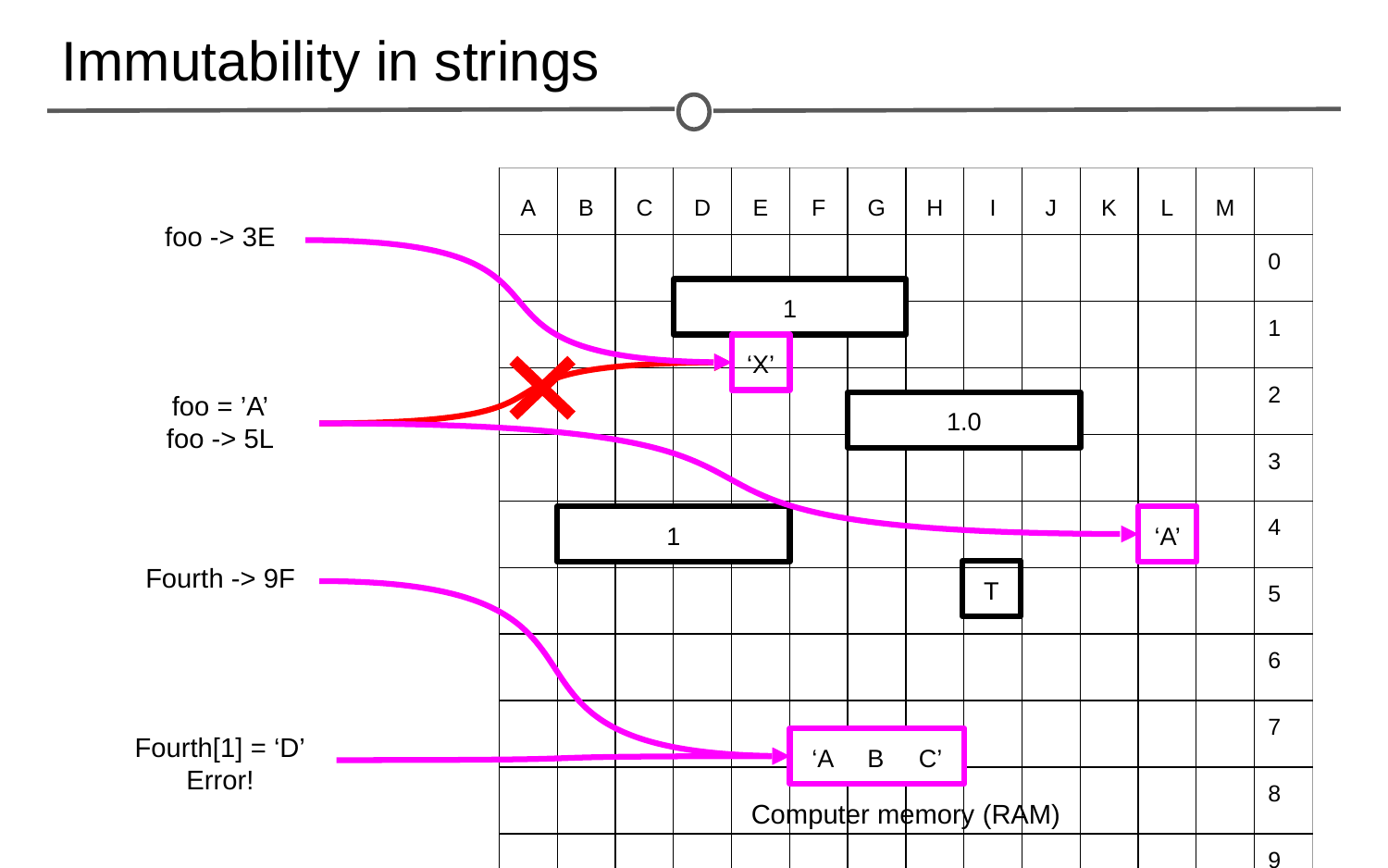

# Immutability in strings
| A | B | C | D | E | F | G | H | I | J | K | L | M |  |
| --- | --- | --- | --- | --- | --- | --- | --- | --- | --- | --- | --- | --- | --- |
|  |  |  |  |  |  |  |  |  |  |  |  |  | 0 |
|  |  |  |  |  |  |  |  |  |  |  |  |  | 1 |
|  |  |  |  |  |  |  |  |  |  |  |  |  | 2 |
|  |  |  |  |  |  |  |  |  |  |  |  |  | 3 |
|  |  |  |  |  |  |  |  |  |  |  |  |  | 4 |
|  |  |  |  |  |  |  |  |  |  |  |  |  | 5 |
|  |  |  |  |  |  |  |  |  |  |  |  |  | 6 |
|  |  |  |  |  |  |  |  |  |  |  |  |  | 7 |
|  |  |  |  |  |  |  |  |  |  |  |  |  | 8 |
|  |  |  |  |  |  |  |  |  |  |  |  |  | 9 |
foo -> 3E
1
‘X’
foo = ’A’
foo -> 5L
1.0
1
‘A’
Fourth -> 9F
T
Fourth[1] = ‘D’
Error!
‘A     B     C’
Computer memory (RAM)